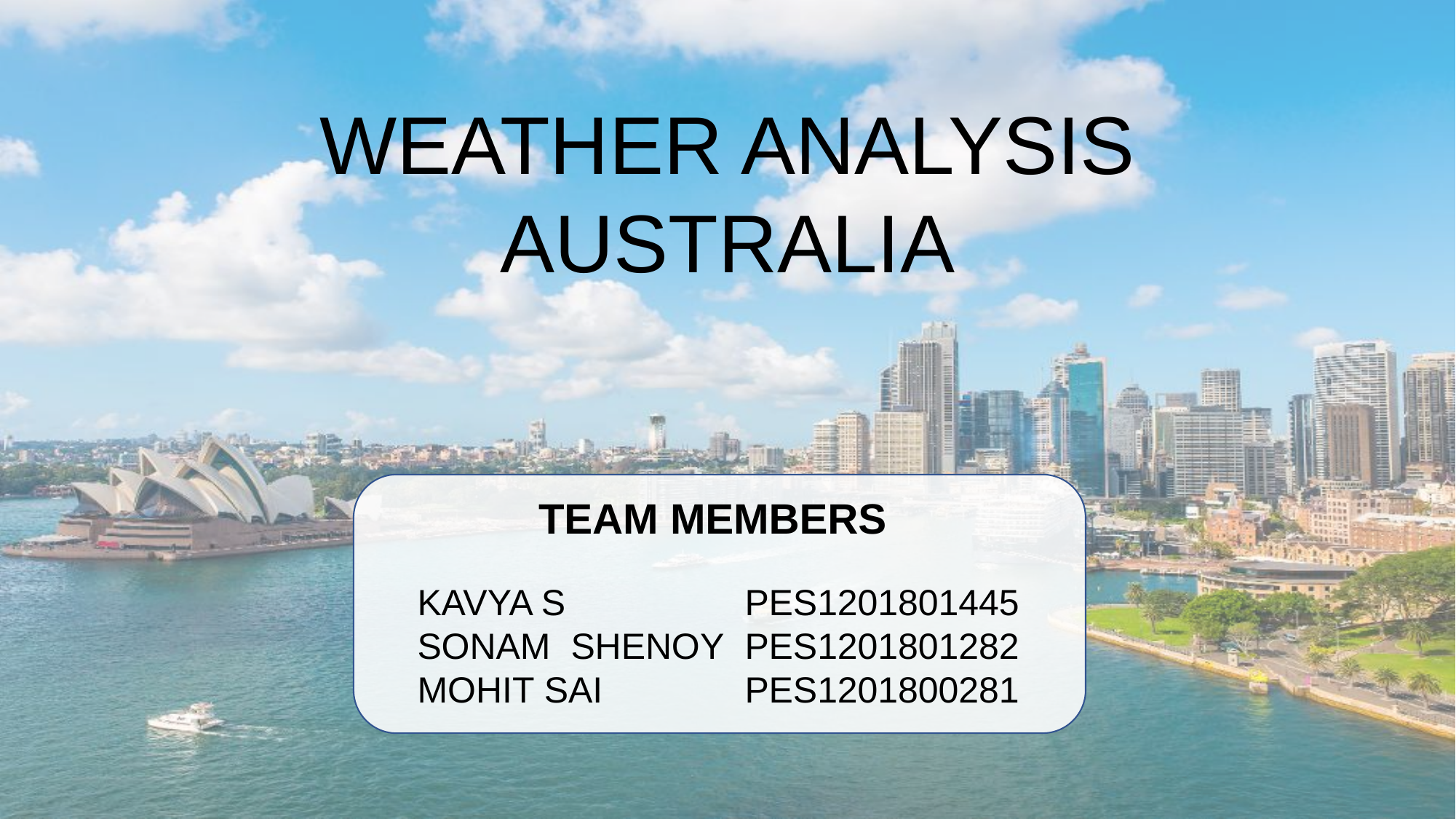

WEATHER ANALYSIS
AUSTRALIA

TEAM MEMBERS
KAVYA S		PES1201801445
SONAM  SHENOY	PES1201801282
MOHIT SAI 		PES1201800281